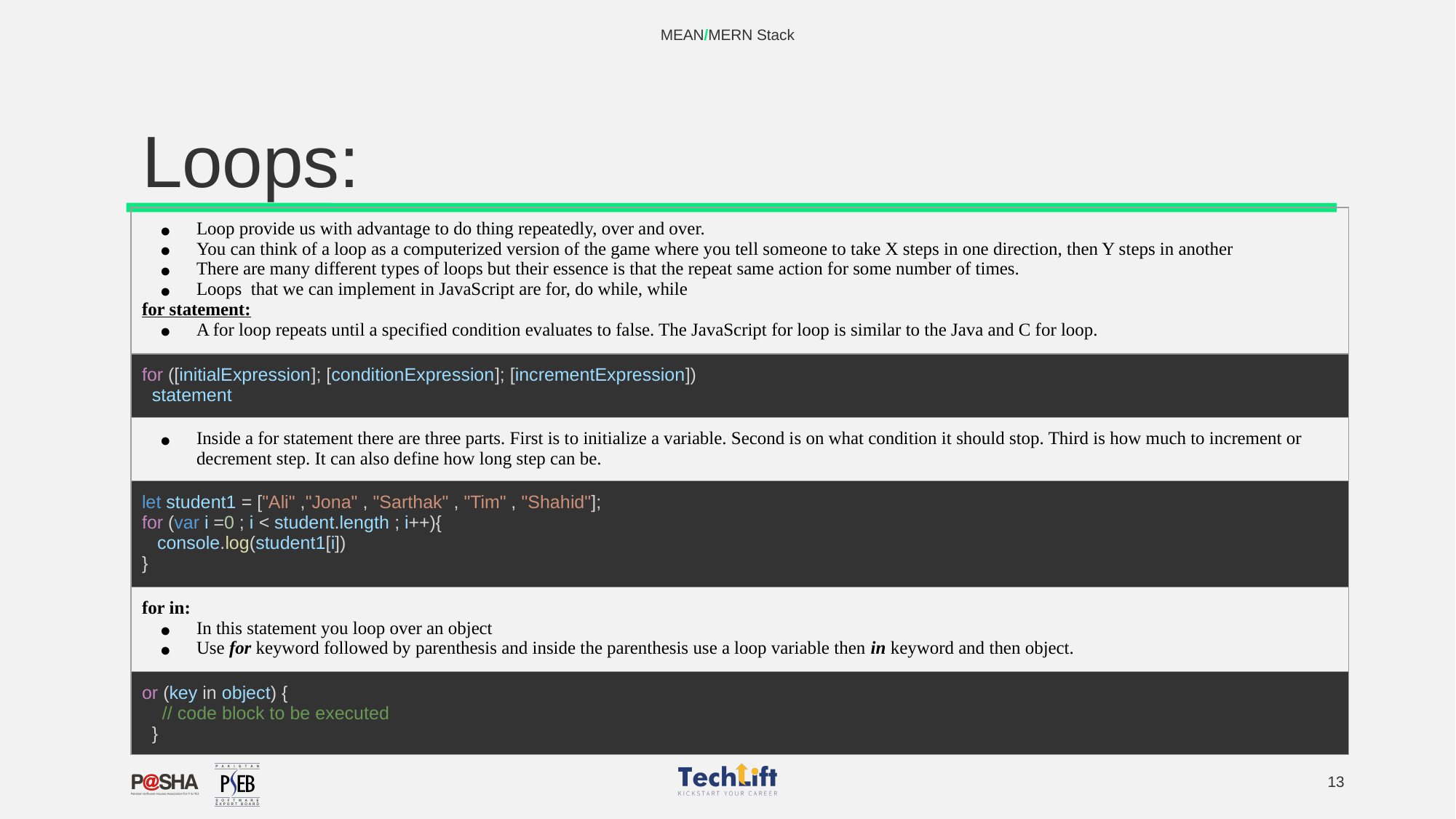

MEAN/MERN Stack
# Loops:
| Loop provide us with advantage to do thing repeatedly, over and over. You can think of a loop as a computerized version of the game where you tell someone to take X steps in one direction, then Y steps in another There are many different types of loops but their essence is that the repeat same action for some number of times. Loops that we can implement in JavaScript are for, do while, while for statement: A for loop repeats until a specified condition evaluates to false. The JavaScript for loop is similar to the Java and C for loop. |
| --- |
| for ([initialExpression]; [conditionExpression]; [incrementExpression]) statement |
| Inside a for statement there are three parts. First is to initialize a variable. Second is on what condition it should stop. Third is how much to increment or decrement step. It can also define how long step can be. |
| let student1 = ["Ali" ,"Jona" , "Sarthak" , "Tim" , "Shahid"]; for (var i =0 ; i < student.length ; i++){ console.log(student1[i]) } |
| for in: In this statement you loop over an object Use for keyword followed by parenthesis and inside the parenthesis use a loop variable then in keyword and then object. |
| or (key in object) { // code block to be executed } |
13